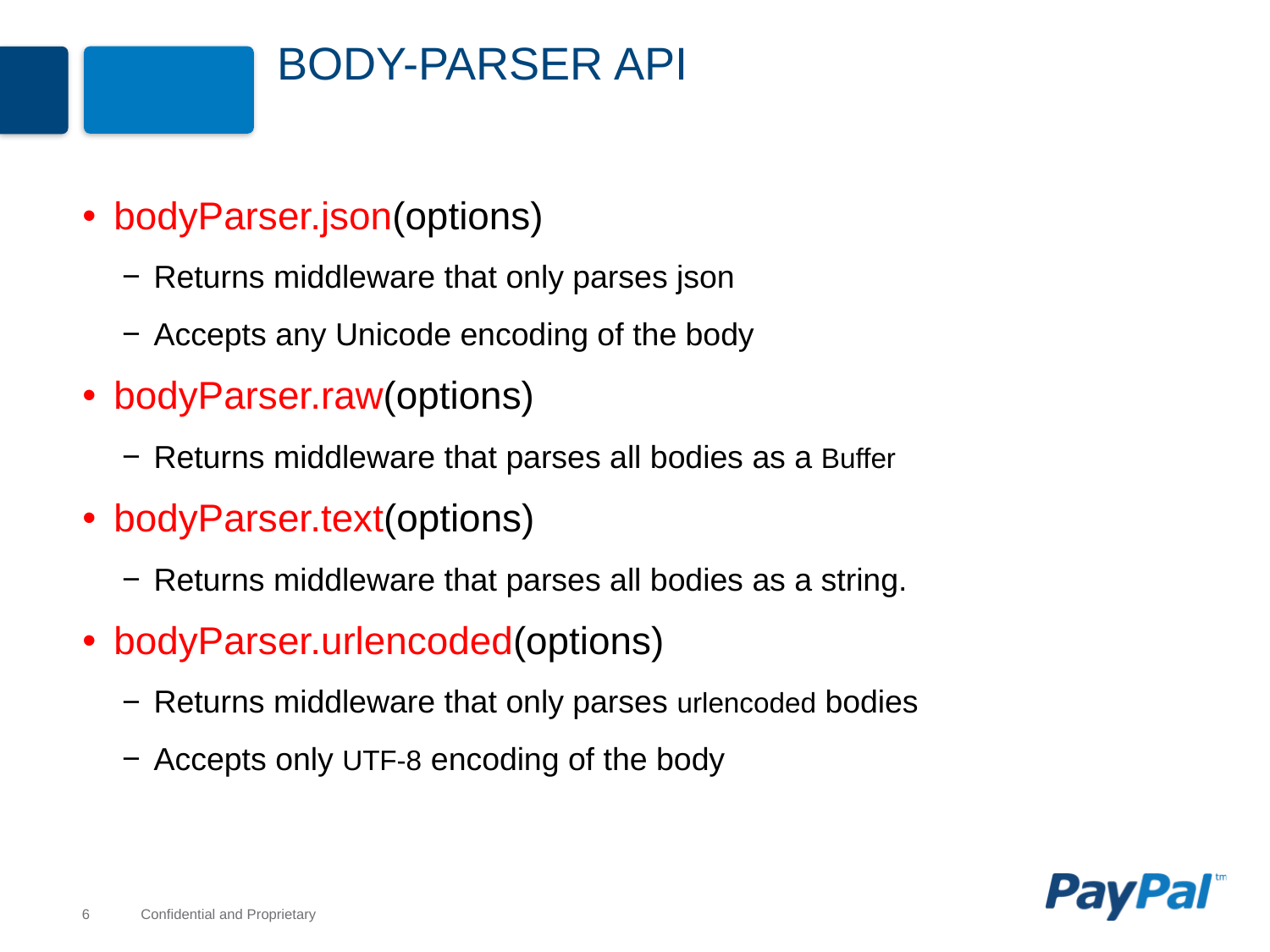

# Body-Parser API
bodyParser.json(options)
Returns middleware that only parses json
Accepts any Unicode encoding of the body
bodyParser.raw(options)
Returns middleware that parses all bodies as a Buffer
bodyParser.text(options)
Returns middleware that parses all bodies as a string.
bodyParser.urlencoded(options)
Returns middleware that only parses urlencoded bodies
Accepts only UTF-8 encoding of the body